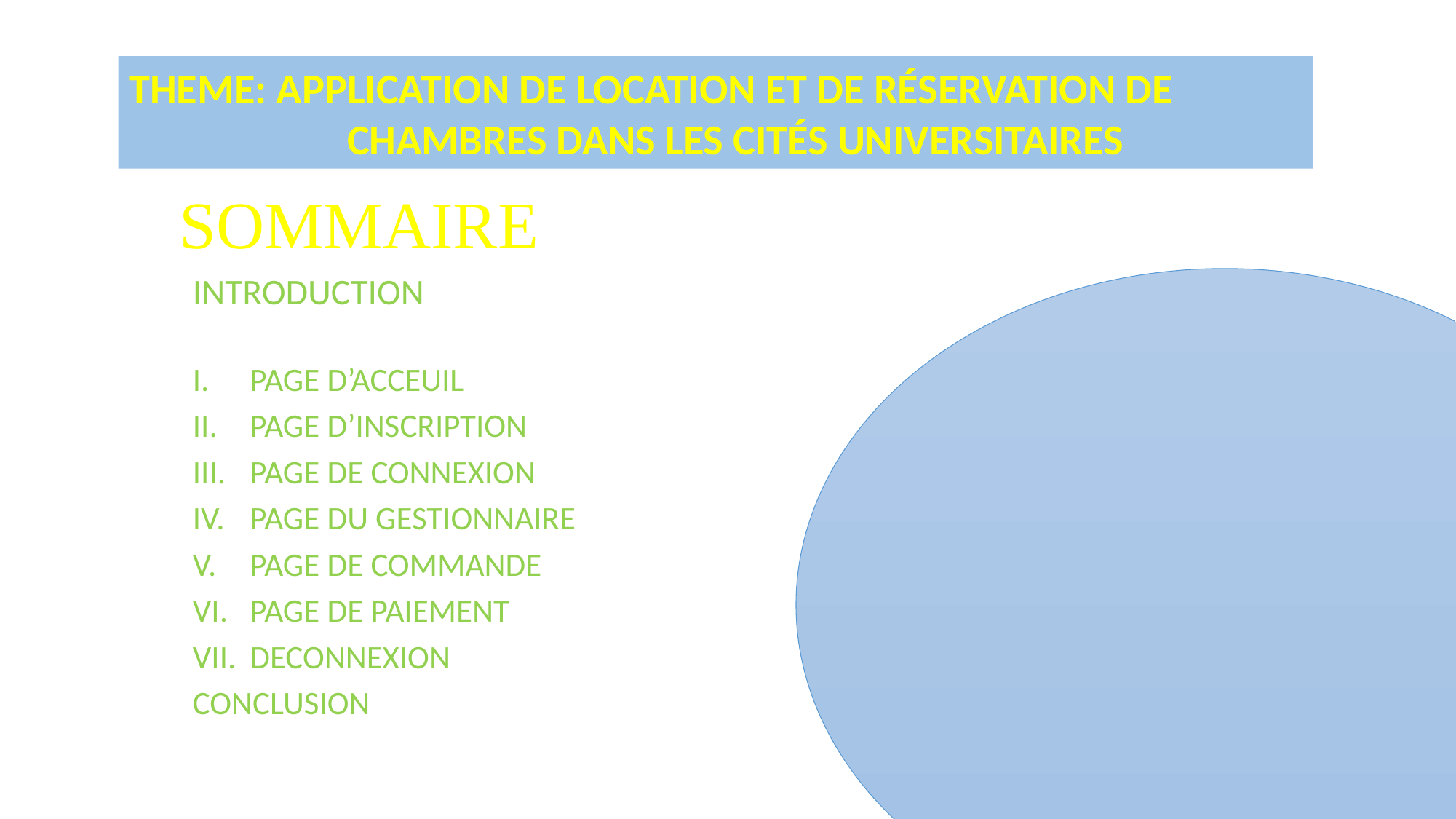

THEME: APPLICATION DE LOCATION ET DE RÉSERVATION DE 	   		CHAMBRES DANS LES CITÉS UNIVERSITAIRES
# SOMMAIRE
INTRODUCTION

PAGE D’ACCEUIL
PAGE D’INSCRIPTION
PAGE DE CONNEXION
PAGE DU GESTIONNAIRE
PAGE DE COMMANDE
PAGE DE PAIEMENT
DECONNEXION
CONCLUSION